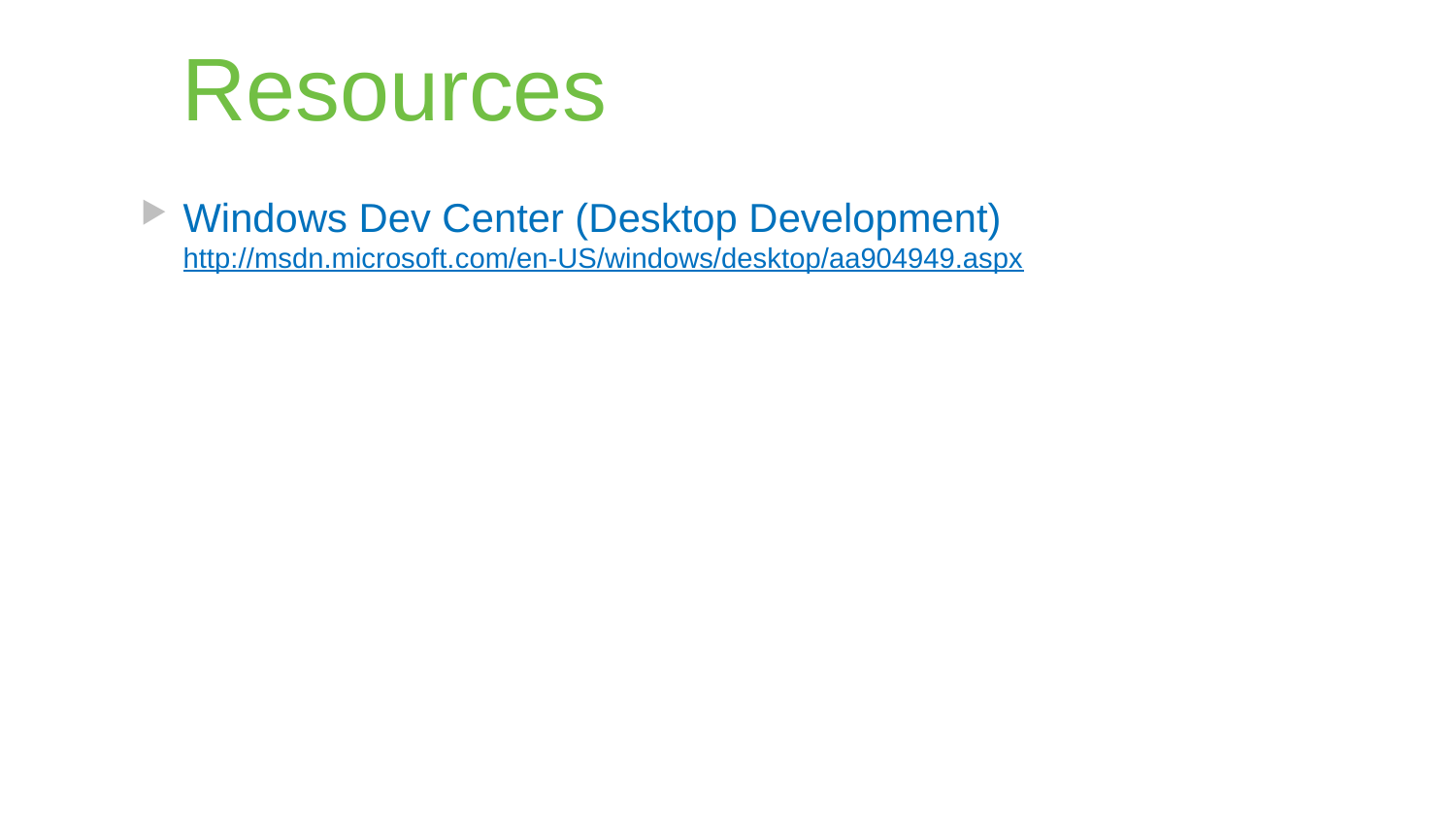

# Resources
Windows Dev Center (Desktop Development)
http://msdn.microsoft.com/en-US/windows/desktop/aa904949.aspx